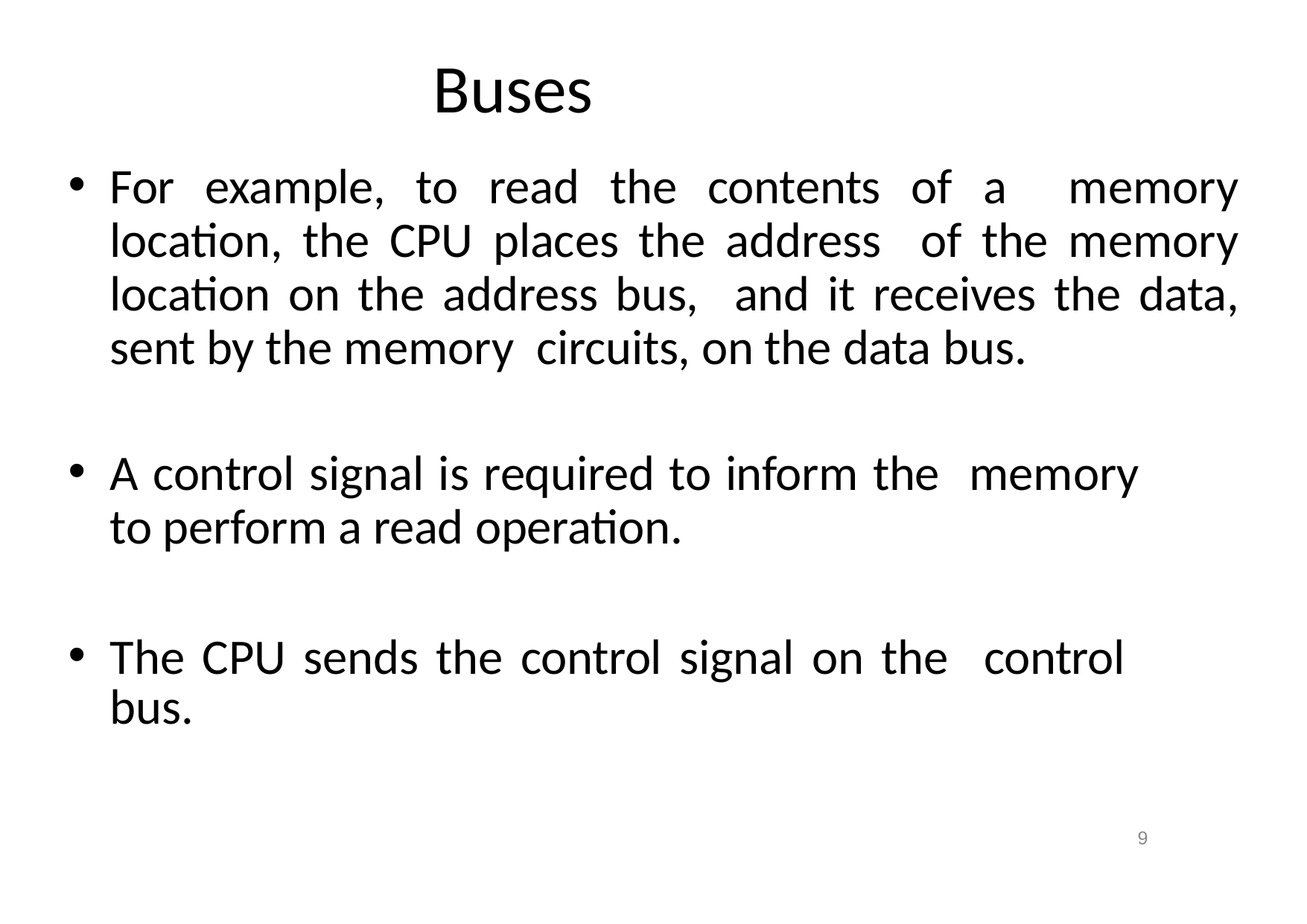

# Buses

For example, to read the contents of a  memory location, the CPU places the address  of the memory location on the address bus,  and it receives the data, sent by the memory  circuits, on the data bus.

A control signal is required to inform the  memory to perform a read operation.

The CPU sends the control signal on the  control bus.

9